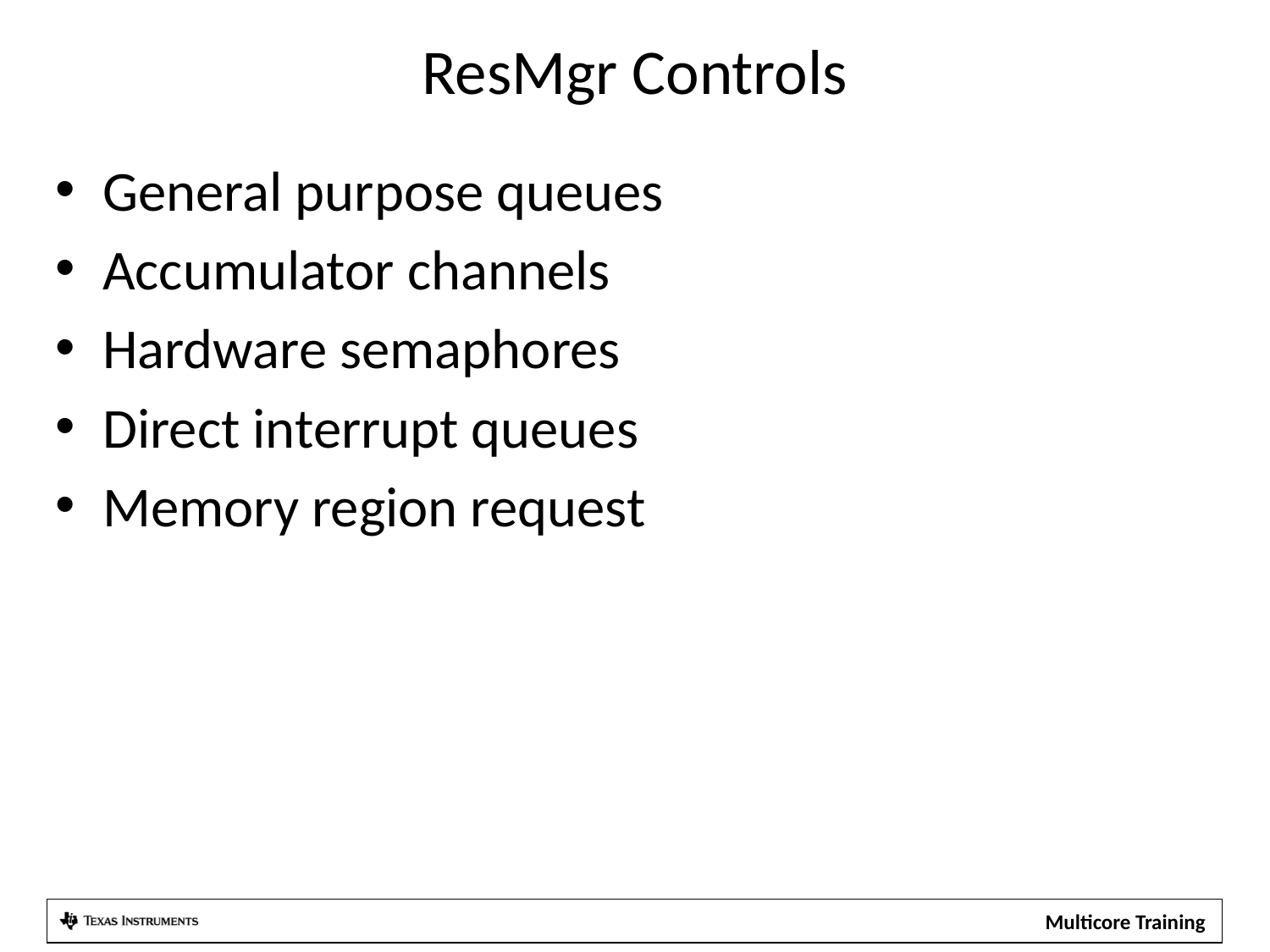

# ResMgr Controls
General purpose queues
Accumulator channels
Hardware semaphores
Direct interrupt queues
Memory region request